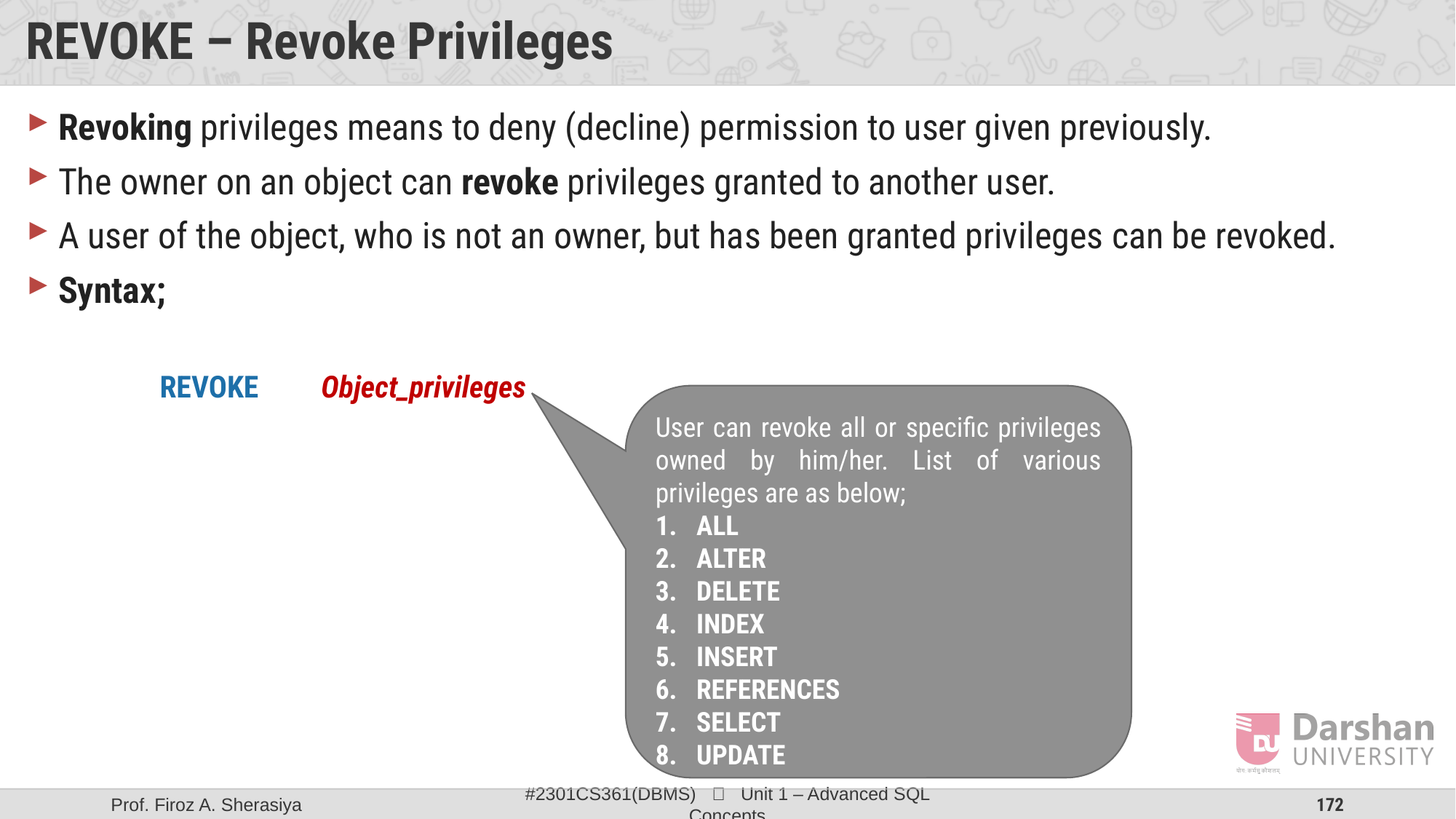

# REVOKE – Revoke Privileges
Revoking privileges means to deny (decline) permission to user given previously.
The owner on an object can revoke privileges granted to another user.
A user of the object, who is not an owner, but has been granted privileges can be revoked.
Syntax;

REVOKE
Object_privileges
User can revoke all or specific privileges owned by him/her. List of various privileges are as below;
ALL
ALTER
DELETE
INDEX
INSERT
REFERENCES
SELECT
UPDATE